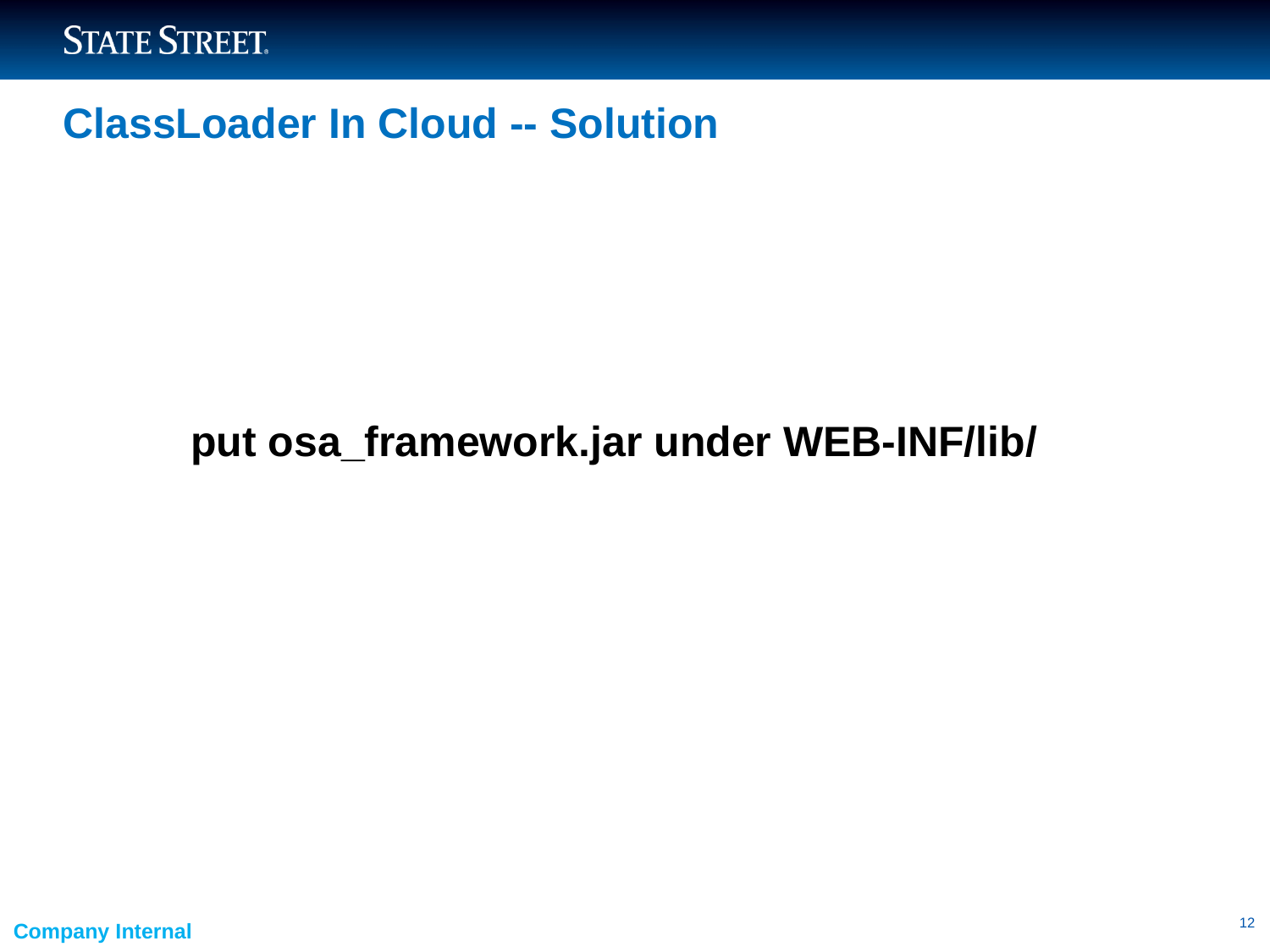

ClassLoader In Cloud -- Solution

put osa_framework.jar under WEB-INF/lib/